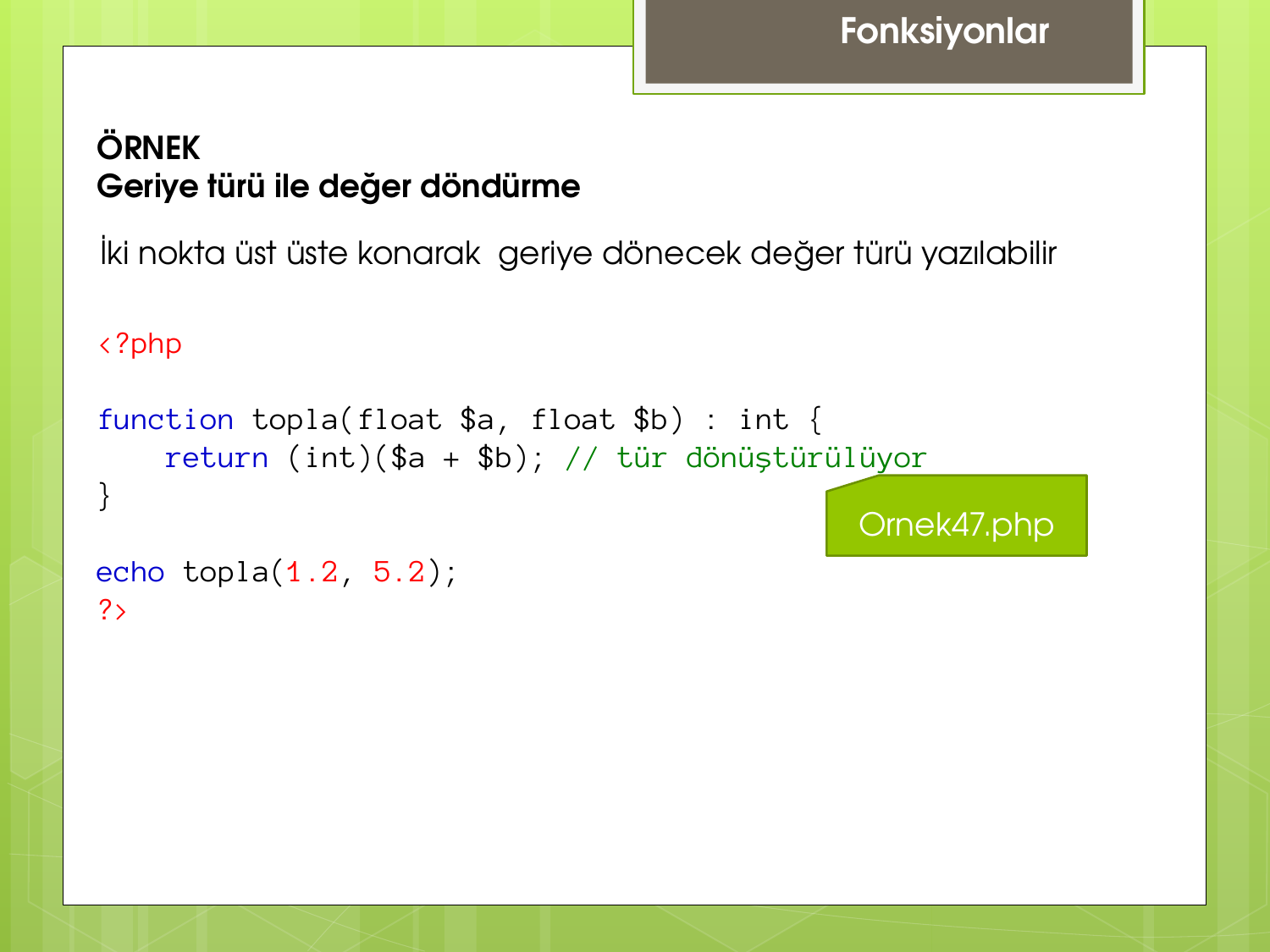

Fonksiyonlar
ÖRNEK
Geriye türü ile değer döndürme
İki nokta üst üste konarak  geriye dönecek değer türü yazılabilir
<?php
function topla(float $a, float $b) : int {
    return (int)($a + $b); // tür dönüştürülüyor
}
echo topla(1.2, 5.2);
?>
Ornek47.php